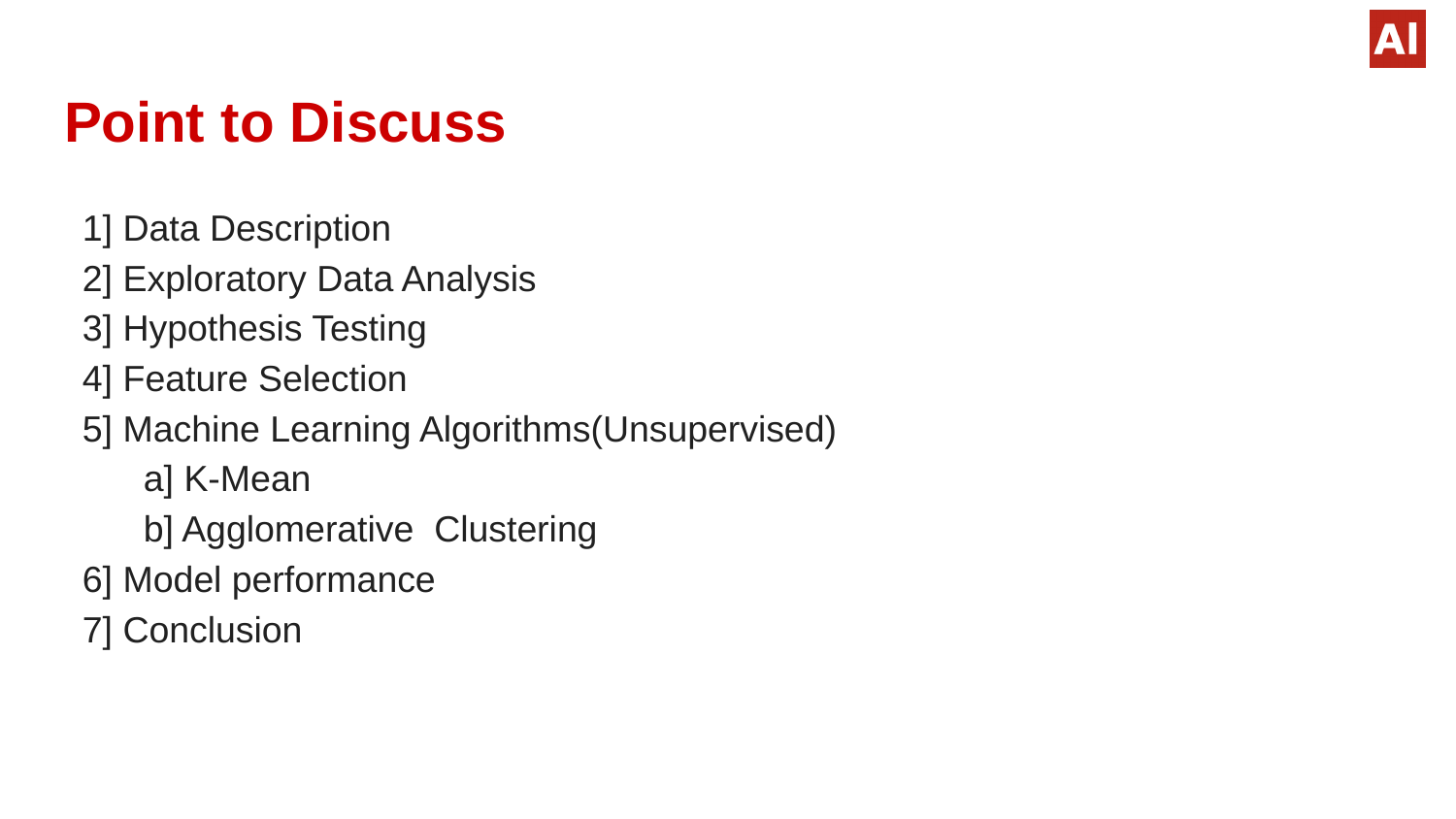

# Point to Discuss
1] Data Description
2] Exploratory Data Analysis
3] Hypothesis Testing
4] Feature Selection
5] Machine Learning Algorithms(Unsupervised)
      a] K-Mean
      b] Agglomerative  Clustering
6] Model performance
7] Conclusion